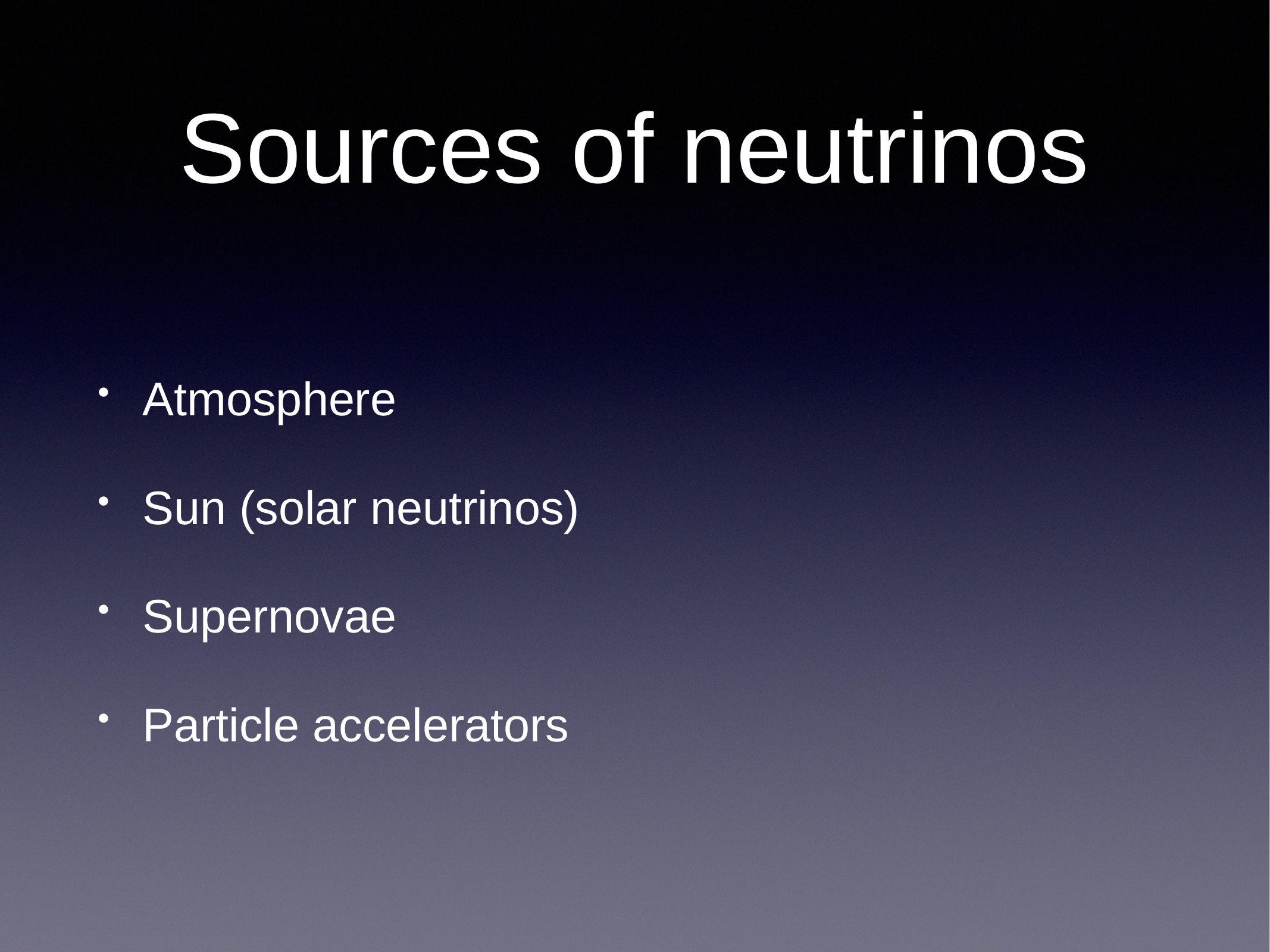

# Sources of neutrinos
Atmosphere
Sun (solar neutrinos)
Supernovae
Particle accelerators